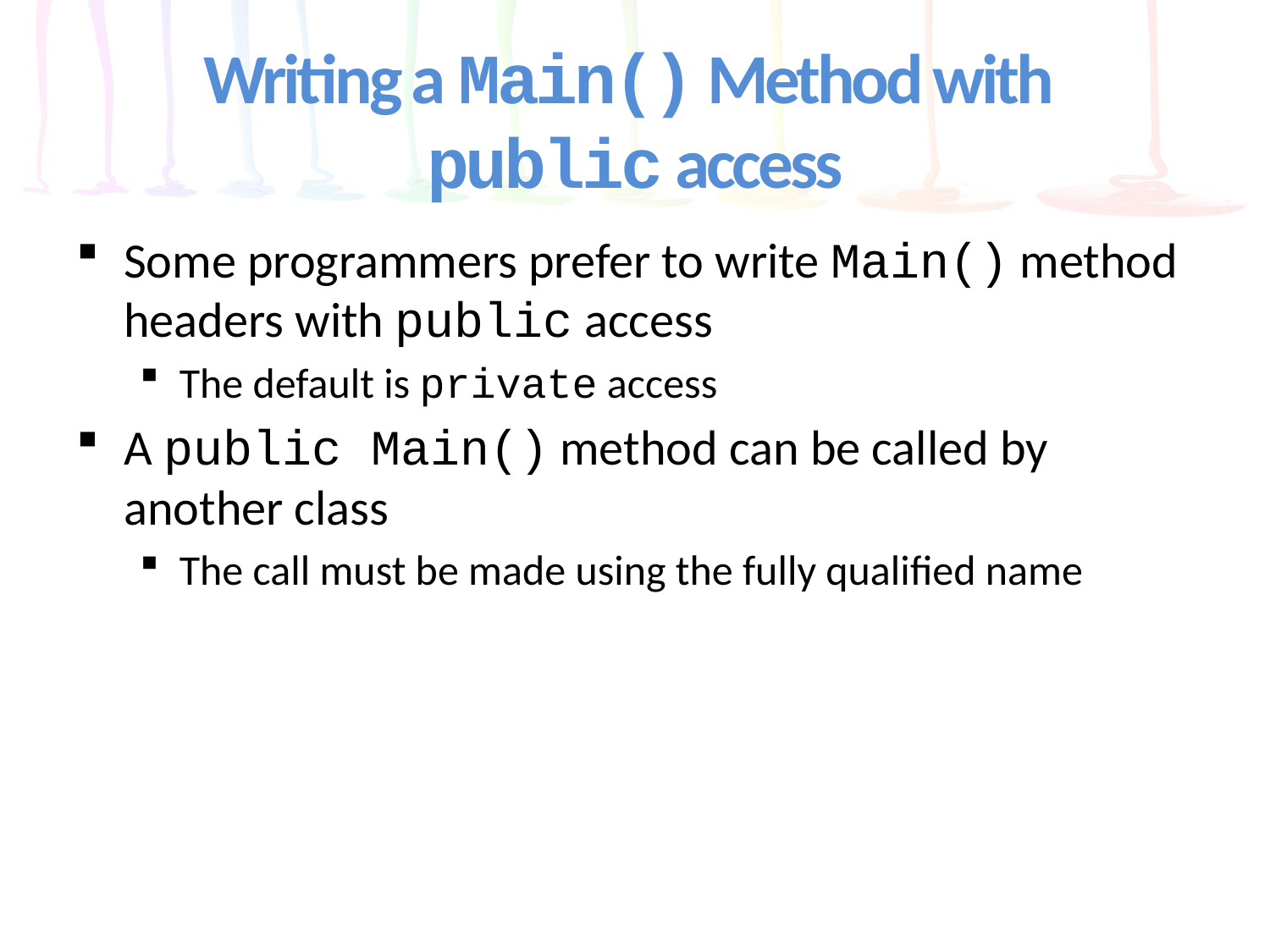

# Writing a Main() Method with public access
Some programmers prefer to write Main() method headers with public access
The default is private access
A public Main() method can be called by another class
The call must be made using the fully qualified name